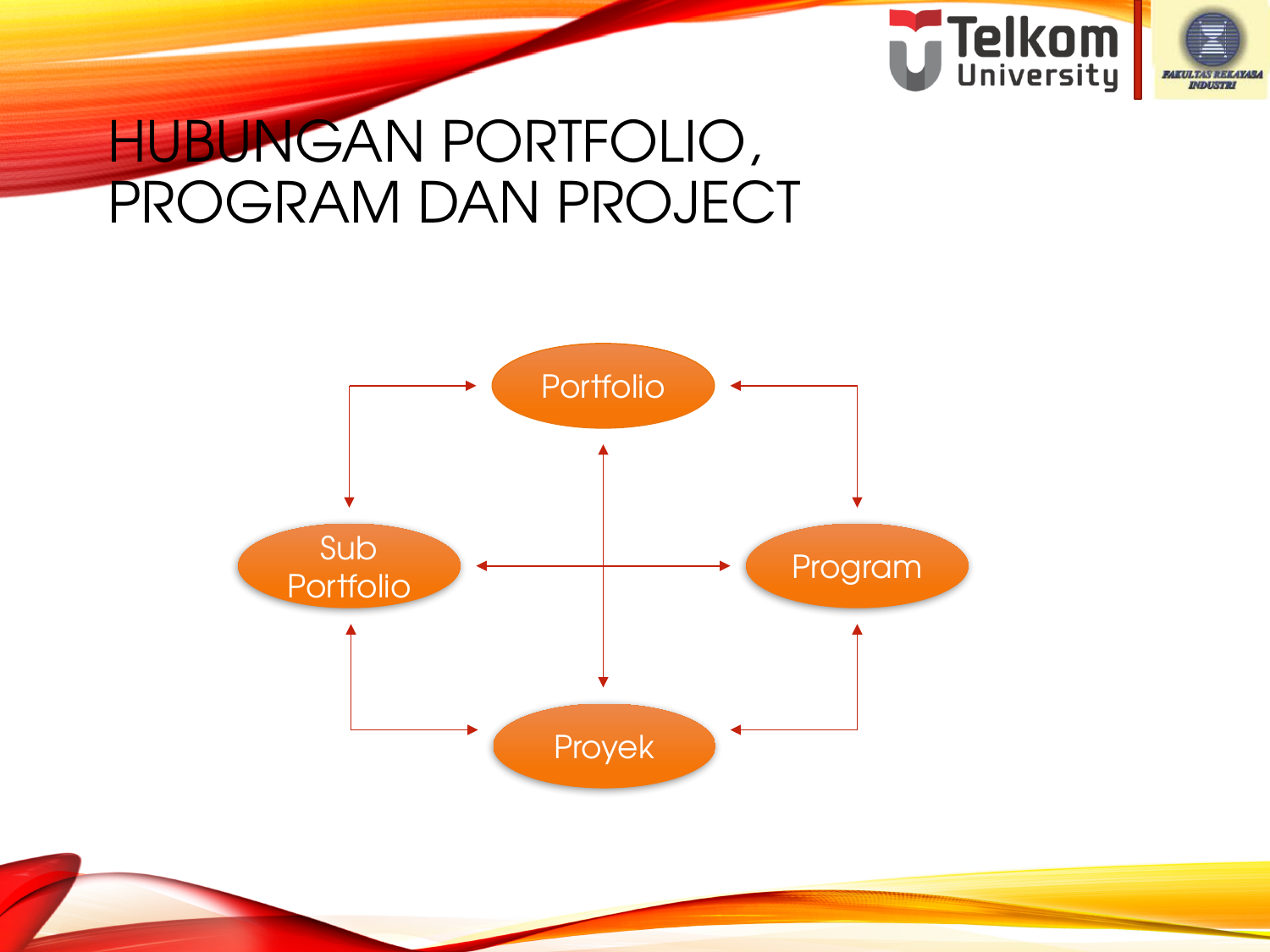

# Hubungan portfolio, program dan project
Portfolio
Sub Portfolio
Program
Proyek